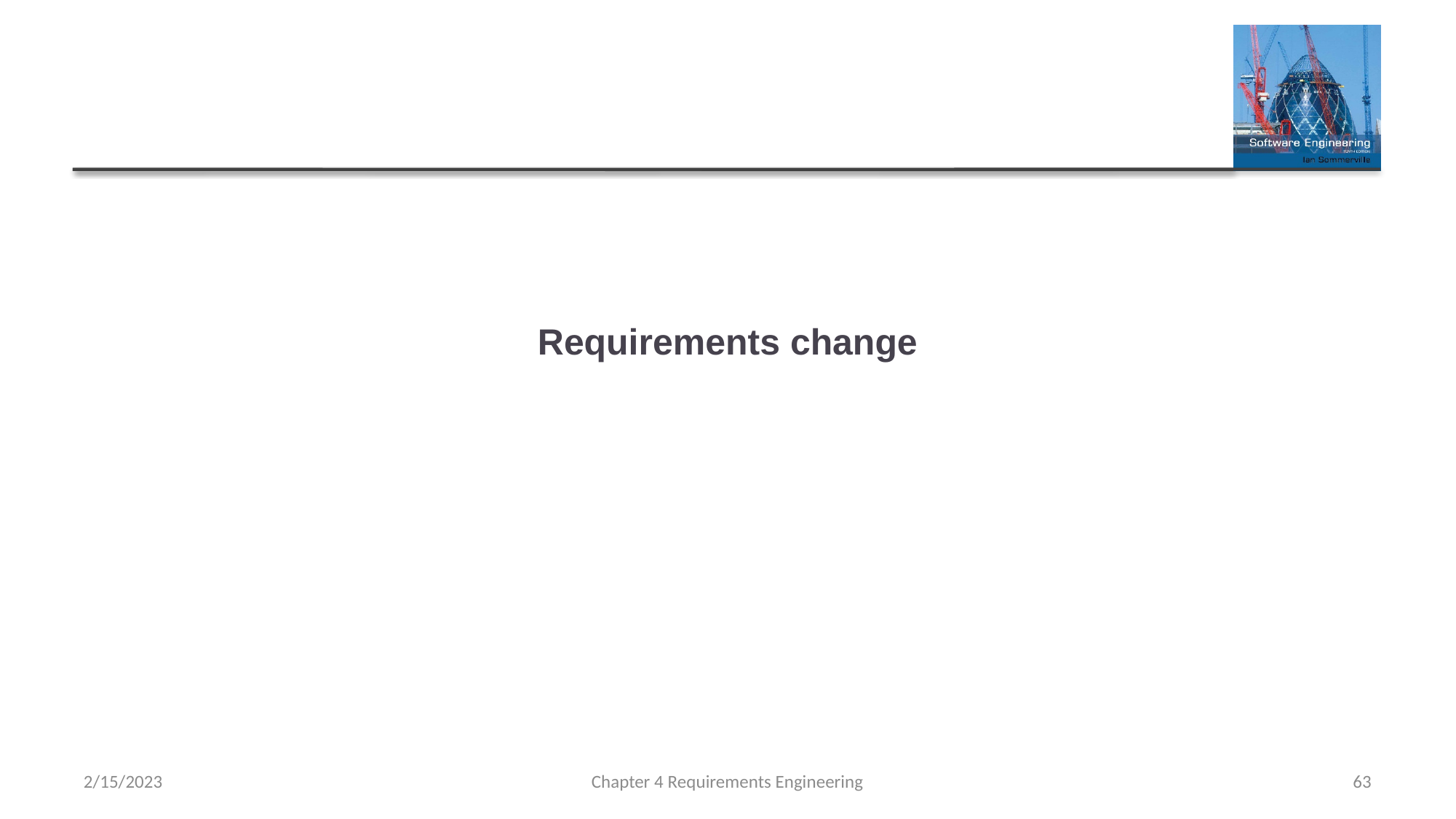

# Requirements change
2/15/2023
Chapter 4 Requirements Engineering
63